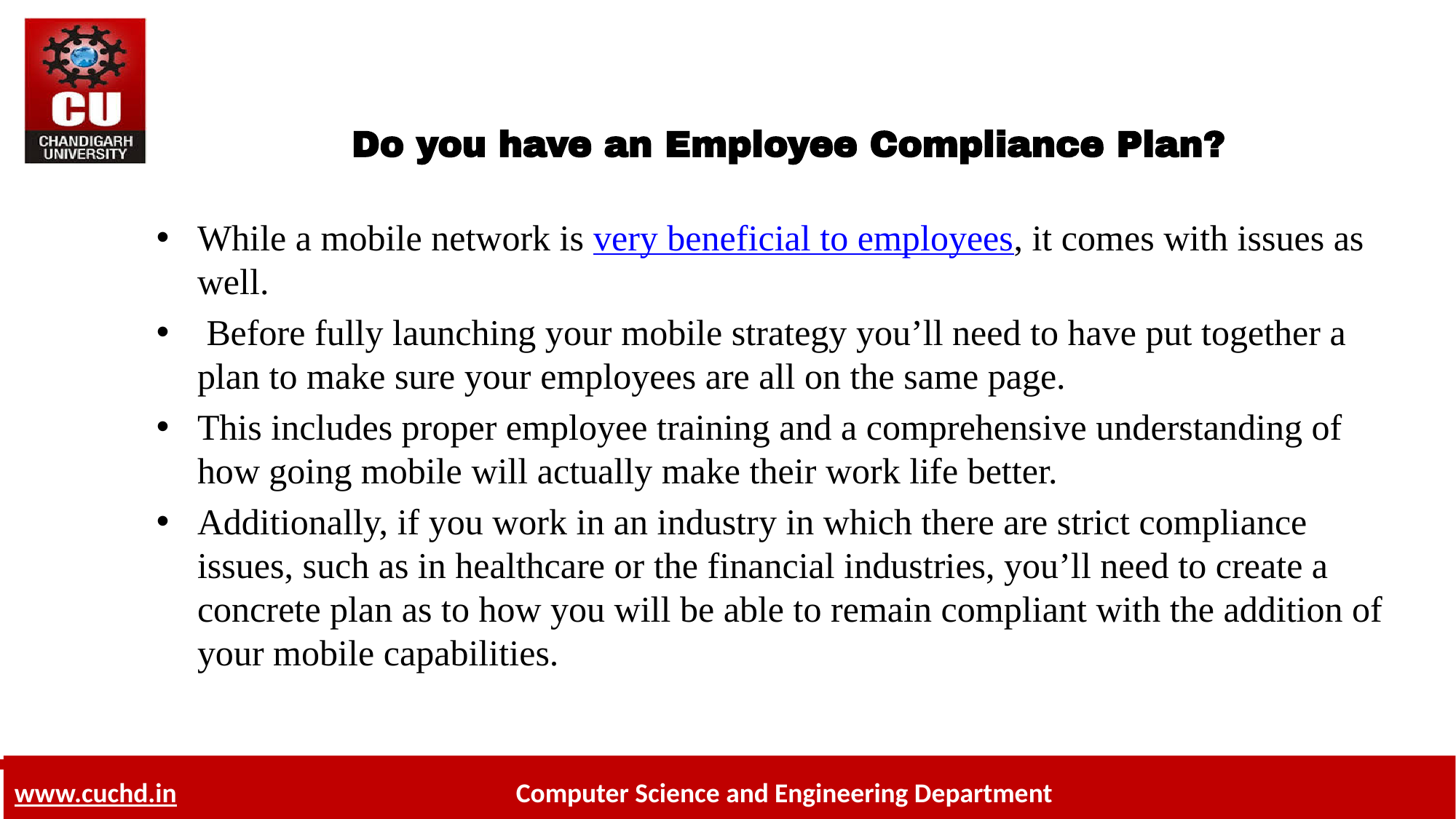

# Do you have an Employee Compliance Plan?
While a mobile network is very beneficial to employees, it comes with issues as well.
 Before fully launching your mobile strategy you’ll need to have put together a plan to make sure your employees are all on the same page.
This includes proper employee training and a comprehensive understanding of how going mobile will actually make their work life better.
Additionally, if you work in an industry in which there are strict compliance issues, such as in healthcare or the financial industries, you’ll need to create a concrete plan as to how you will be able to remain compliant with the addition of your mobile capabilities.